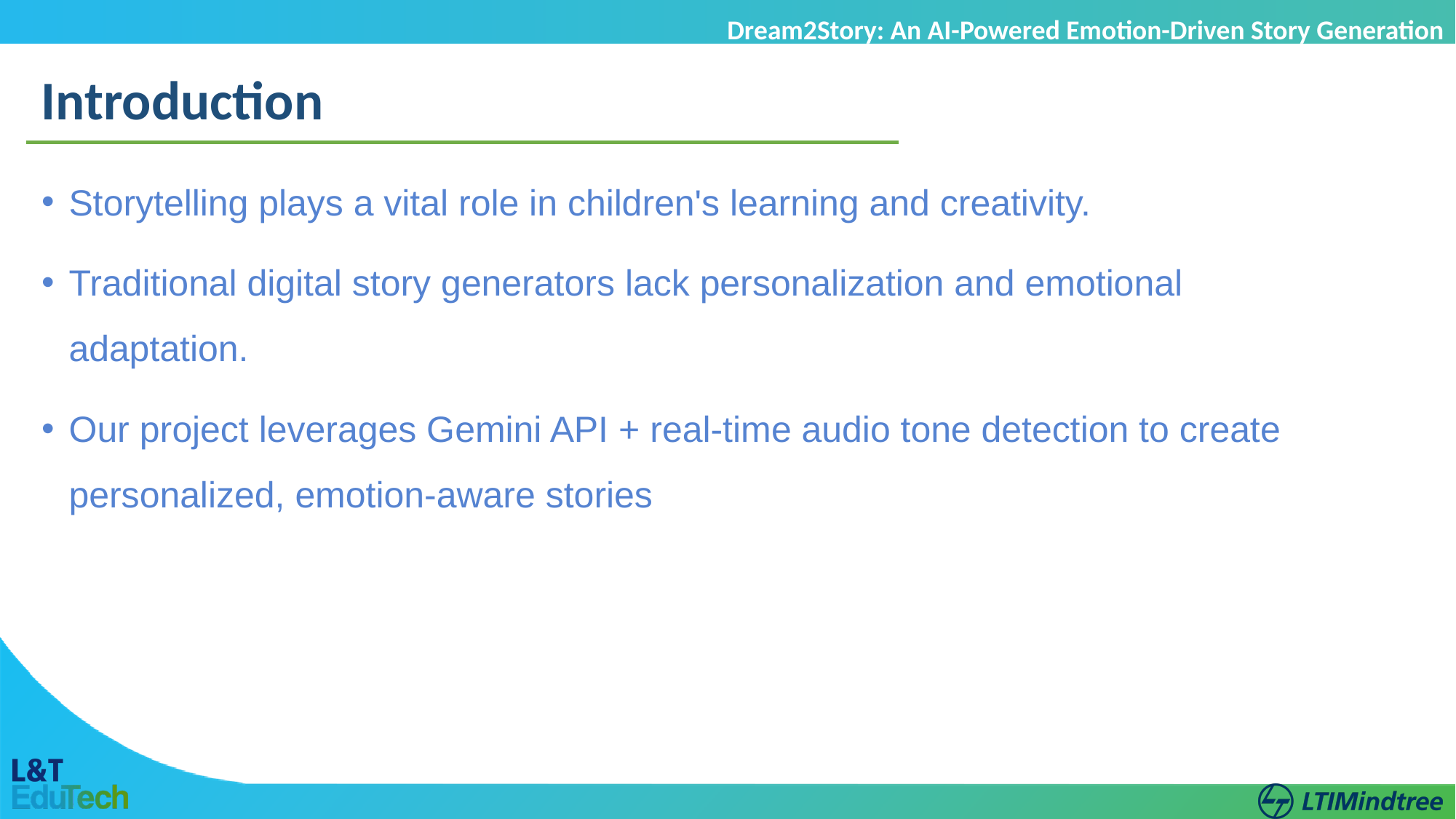

Dream2Story: An AI-Powered Emotion-Driven Story Generation

Introduction
Storytelling plays a vital role in children's learning and creativity.
Traditional digital story generators lack personalization and emotional adaptation.
Our project leverages Gemini API + real-time audio tone detection to create personalized, emotion-aware stories